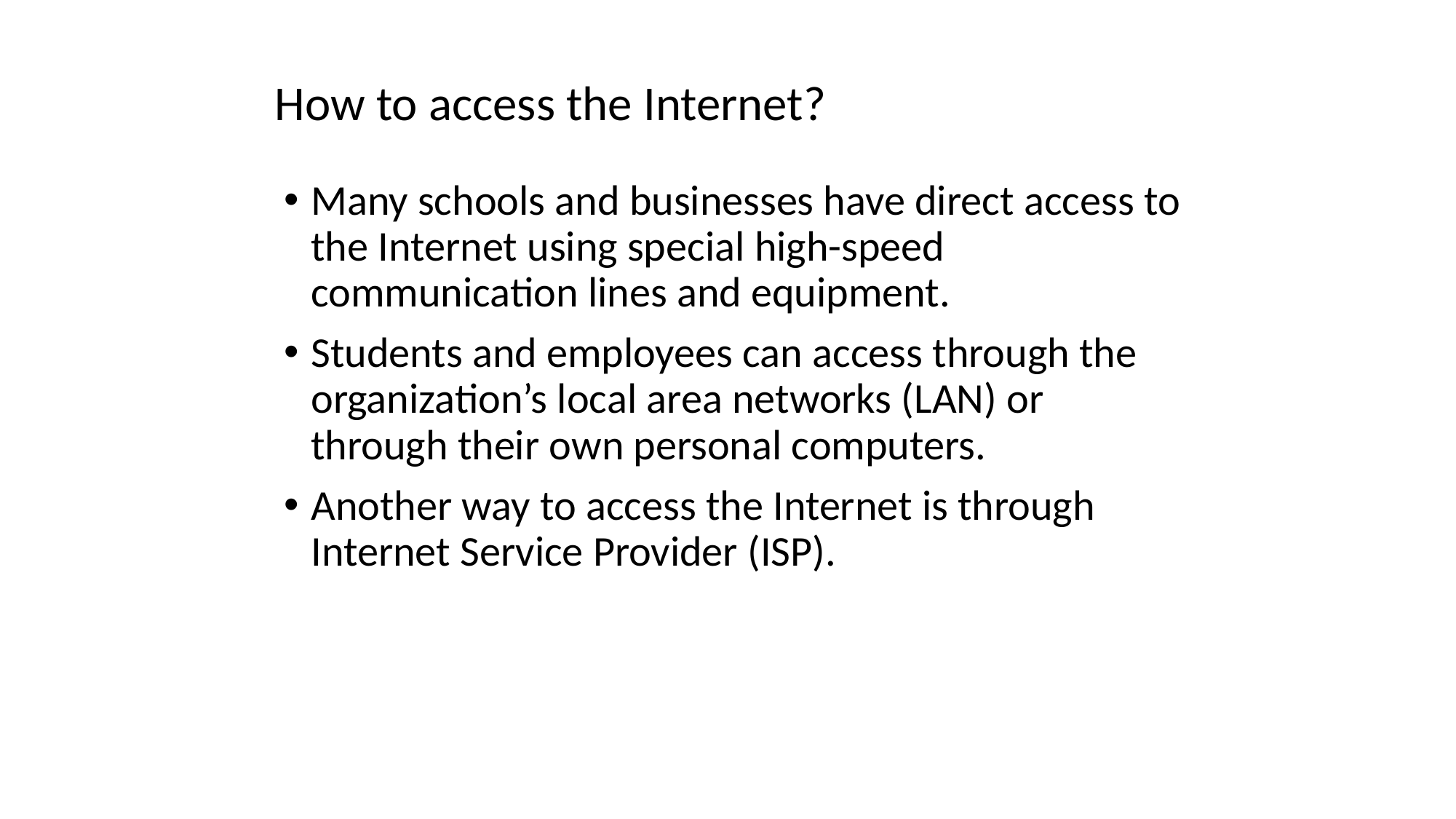

# How to access the Internet?
Many schools and businesses have direct access to the Internet using special high-speed communication lines and equipment.
Students and employees can access through the organization’s local area networks (LAN) or through their own personal computers.
Another way to access the Internet is through Internet Service Provider (ISP).